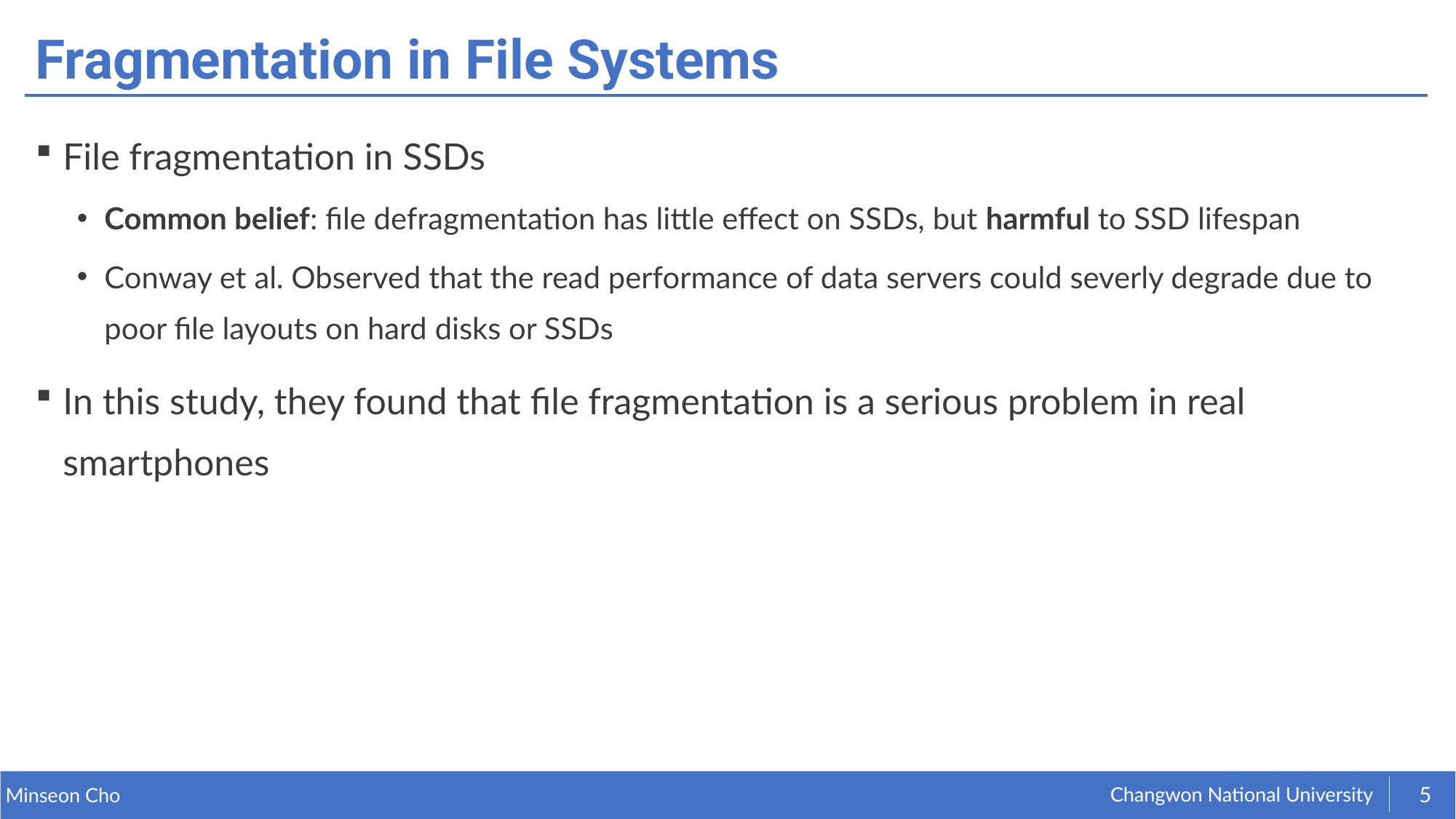

# Fragmentation in File Systems
File fragmentation in SSDs
Common belief: file defragmentation has little effect on SSDs, but harmful to SSD lifespan
Conway et al. Observed that the read performance of data servers could severly degrade due to poor file layouts on hard disks or SSDs
In this study, they found that file fragmentation is a serious problem in real smartphones
5